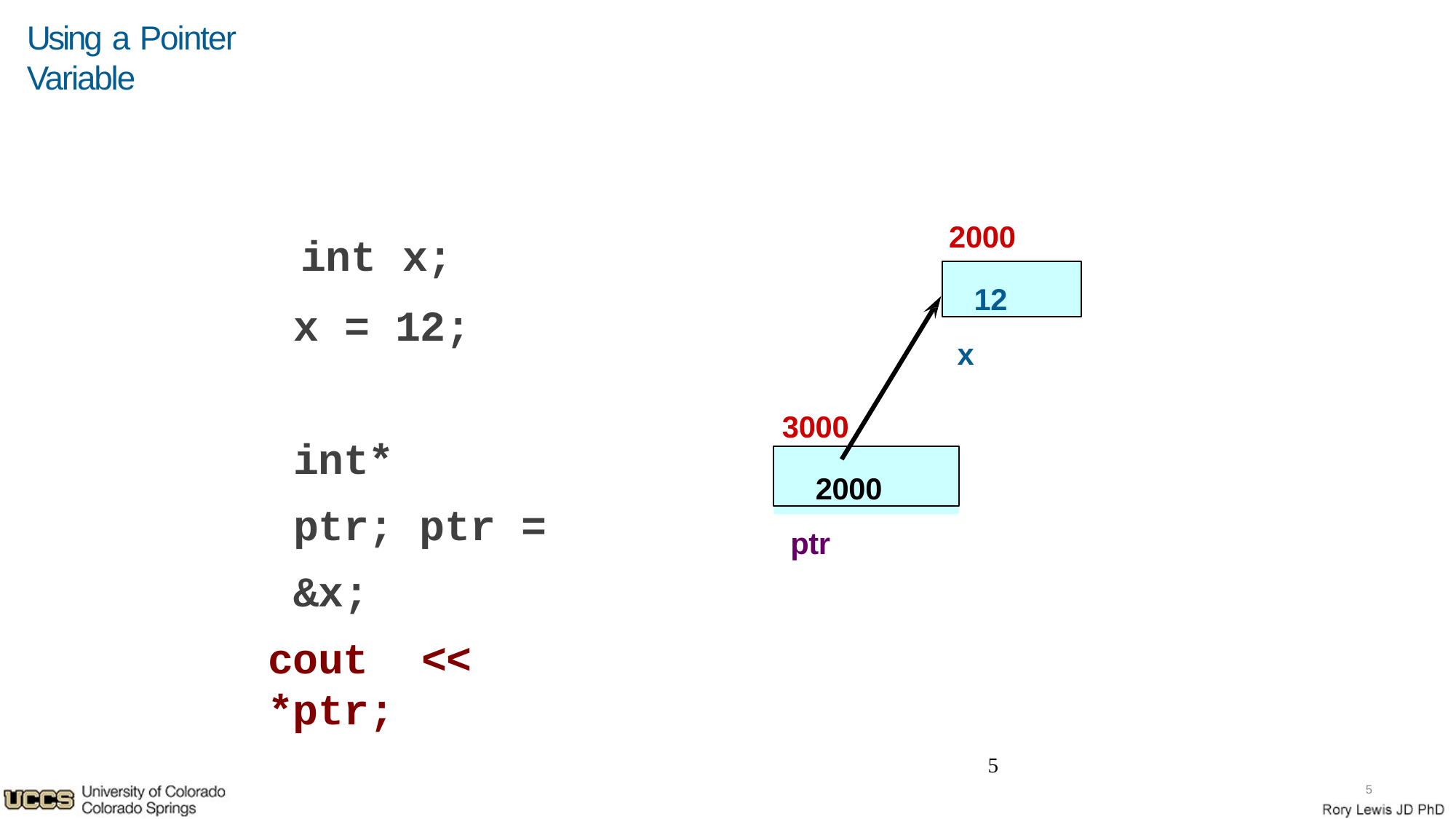

# Using a Pointer Variable
int	x; x = 12;
2000
12

x
3000
int*	ptr; ptr = &x;
cout	<<	*ptr;
2000
ptr
5
5